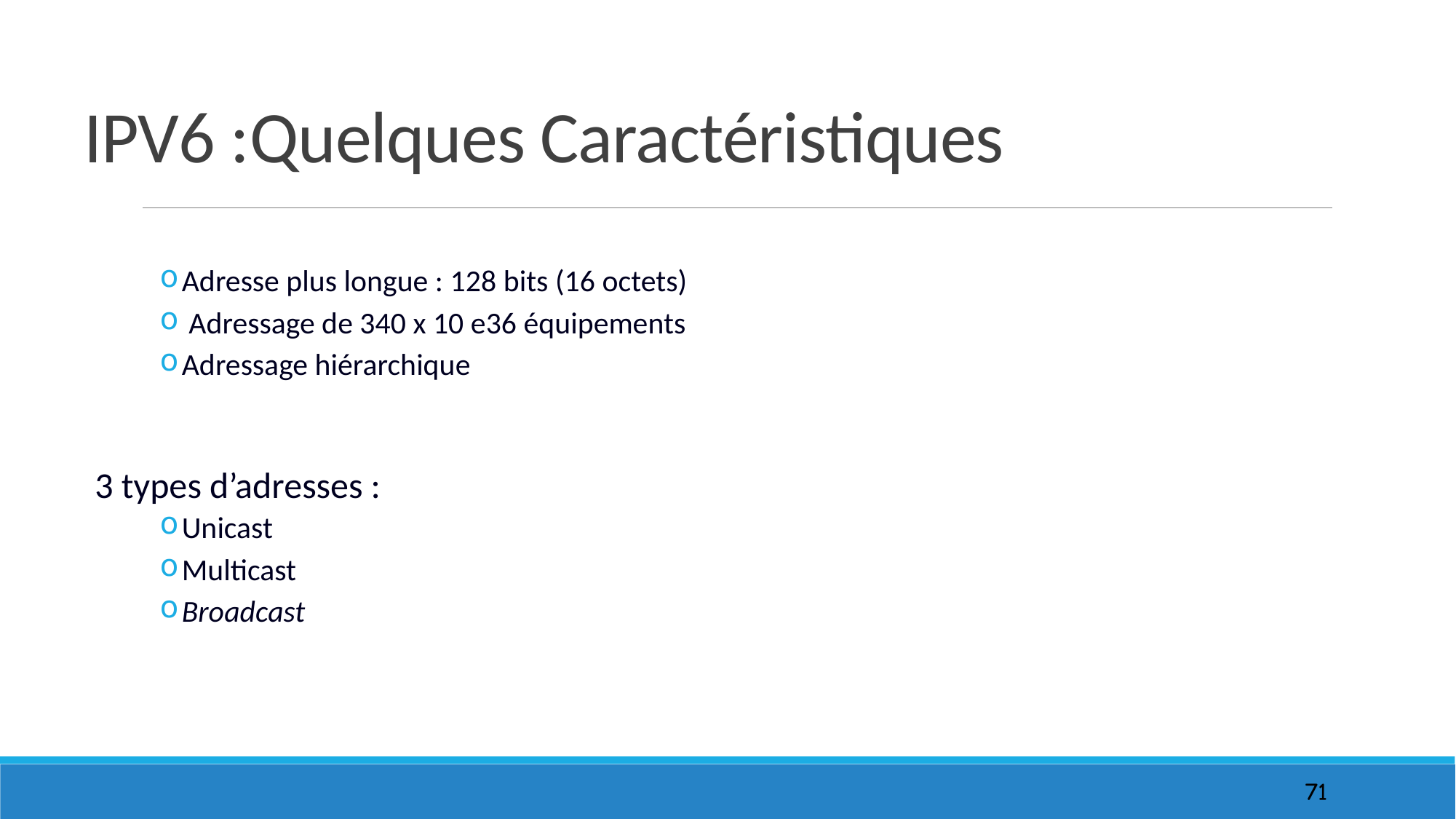

# IPV6 :Quelques Caractéristiques
Adresse plus longue : 128 bits (16 octets)
 Adressage de 340 x 10 e36 équipements
Adressage hiérarchique

3 types d’adresses :
Unicast
Multicast
Broadcast

71